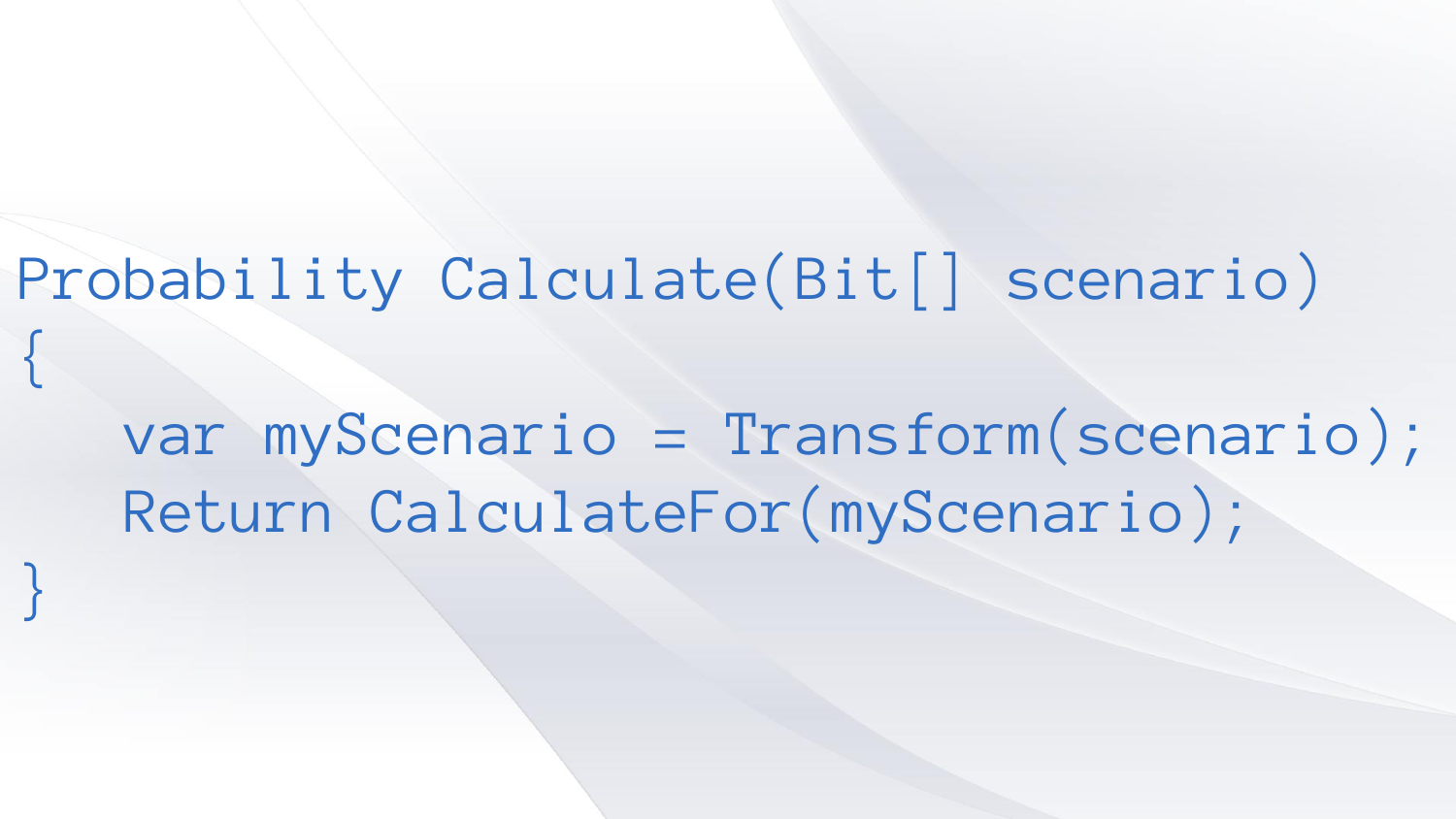

Probability Calculate(Bit[] scenario)
{
   var myScenario = Transform(scenario);
   Return CalculateFor(myScenario);
}